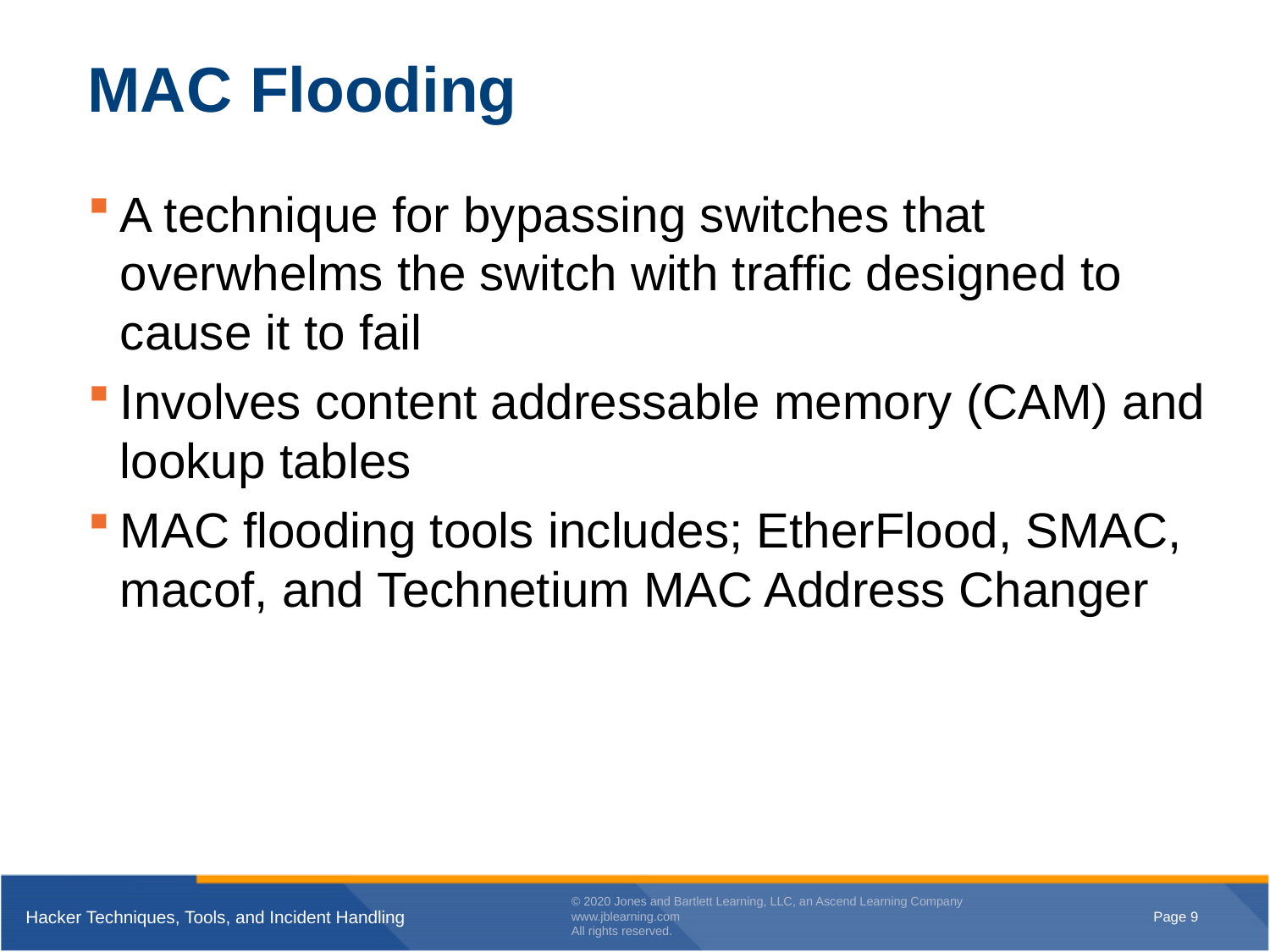

# MAC Flooding
A technique for bypassing switches that overwhelms the switch with traffic designed to cause it to fail
Involves content addressable memory (CAM) and lookup tables
MAC flooding tools includes; EtherFlood, SMAC, macof, and Technetium MAC Address Changer